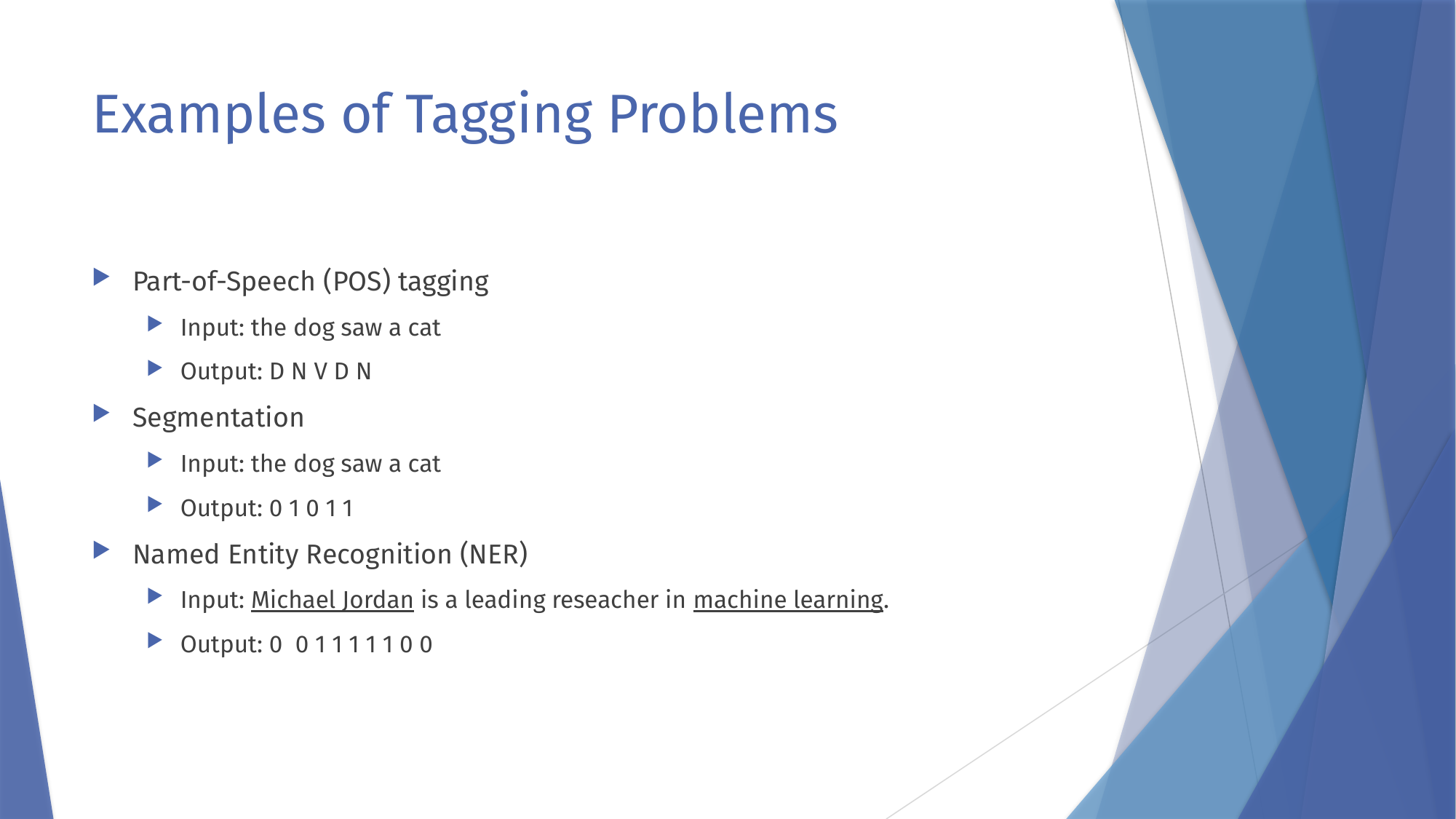

# Examples of Tagging Problems
Part-of-Speech (POS) tagging
Input: the dog saw a cat
Output: D N V D N
Segmentation
Input: the dog saw a cat
Output: 0 1 0 1 1
Named Entity Recognition (NER)
Input: Michael Jordan is a leading reseacher in machine learning.
Output: 0  0 1 1 1 1 1 0 0